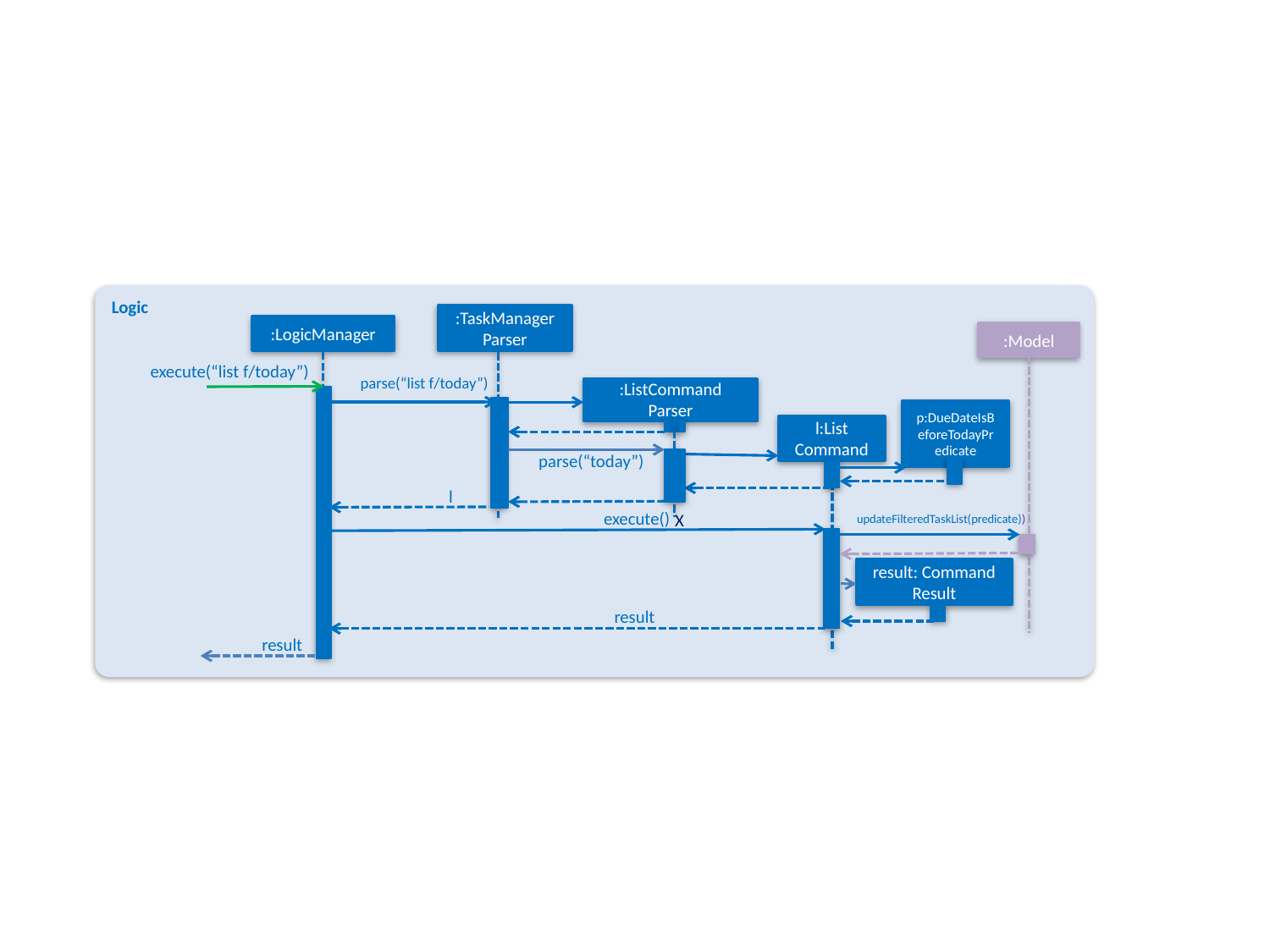

Logic
:TaskManager Parser
:LogicManager
:Model
execute(“list f/today”)
parse(“list f/today”)
:ListCommand
Parser

p:DueDateIsBeforeTodayPredicate
l:List
Command

parse(“today”)

l
X
execute()
updateFilteredTaskList(predicate))

result: Command Result

result
result